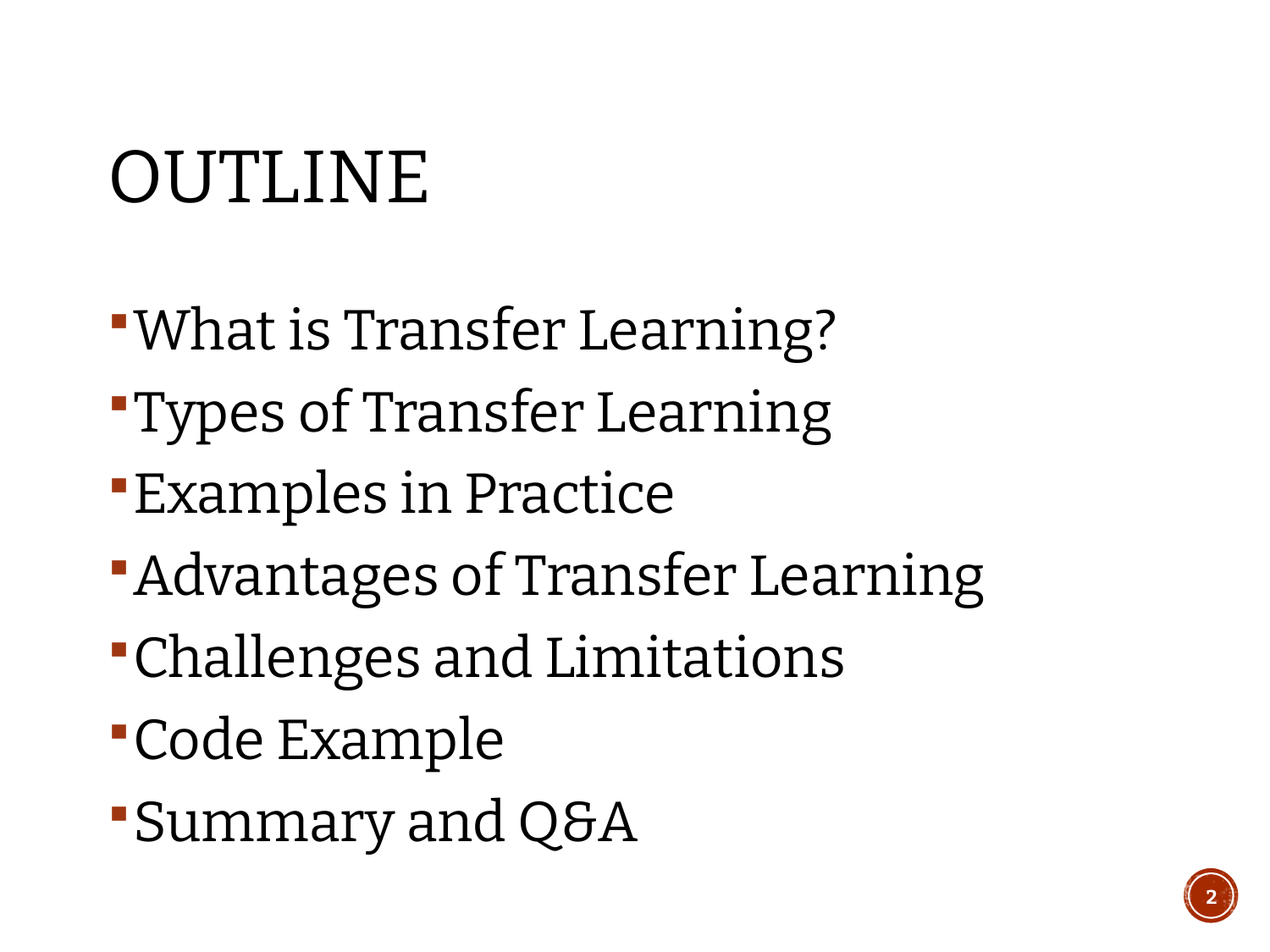

# Outline
What is Transfer Learning?
Types of Transfer Learning
Examples in Practice
Advantages of Transfer Learning
Challenges and Limitations
Code Example
Summary and Q&A

2